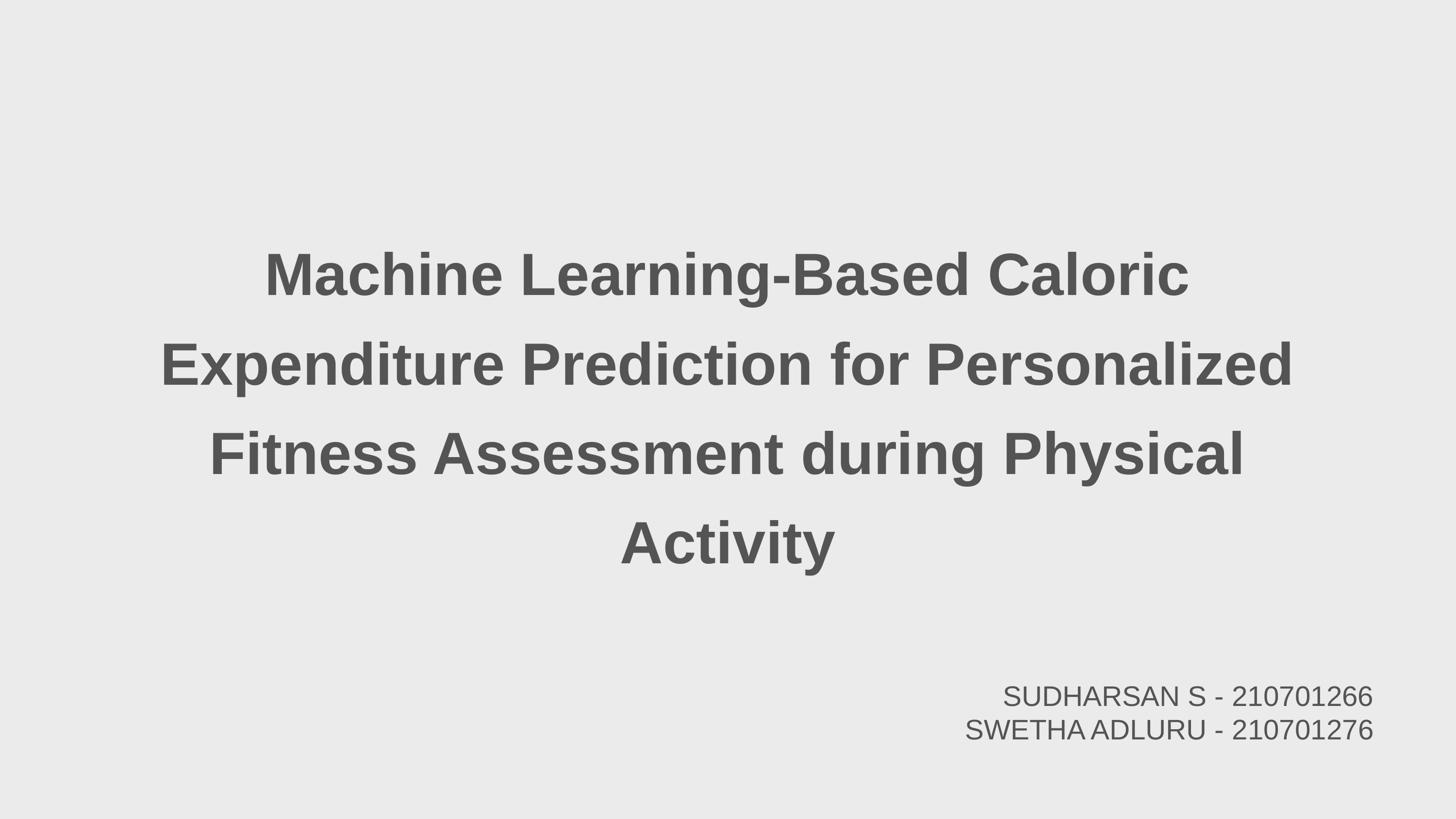

Machine Learning-Based Caloric Expenditure Prediction for Personalized Fitness Assessment during Physical Activity
SUDHARSAN S - 210701266
SWETHA ADLURU - 210701276